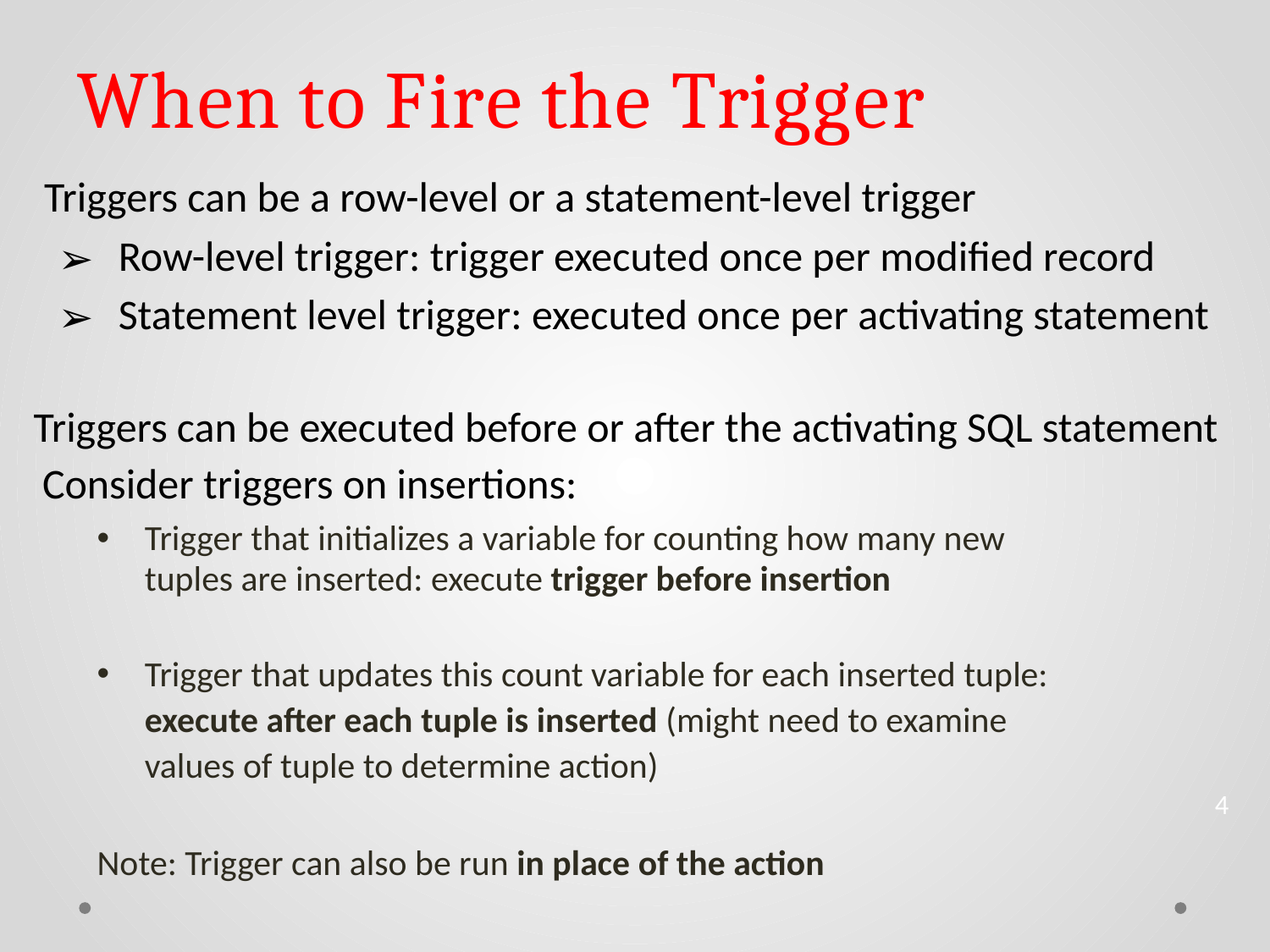

When to Fire the Trigger
Triggers can be a row-level or a statement-level trigger
 Row-level trigger: trigger executed once per modified record
 Statement level trigger: executed once per activating statement

Triggers can be executed before or after the activating SQL statement
Consider triggers on insertions:
Trigger that initializes a variable for counting how many new tuples are inserted: execute trigger before insertion

Trigger that updates this count variable for each inserted tuple: execute after each tuple is inserted (might need to examine values of tuple to determine action)

Note: Trigger can also be run in place of the action
4